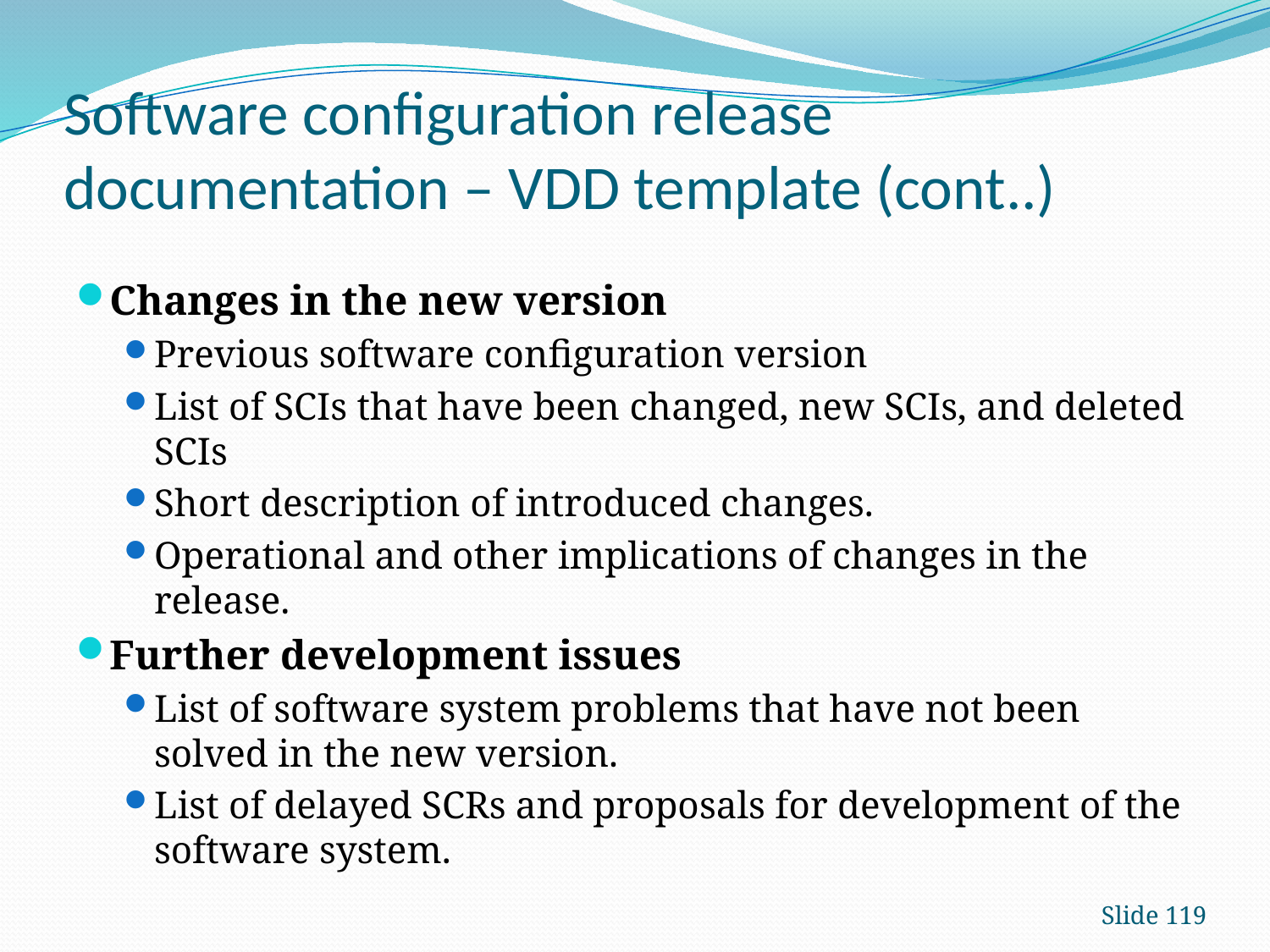

# Software configuration release documentation – VDD template (cont..)
Changes in the new version
Previous software configuration version
List of SCIs that have been changed, new SCIs, and deleted SCIs
Short description of introduced changes.
Operational and other implications of changes in the release.
Further development issues
List of software system problems that have not been solved in the new version.
List of delayed SCRs and proposals for development of the software system.
Slide 119